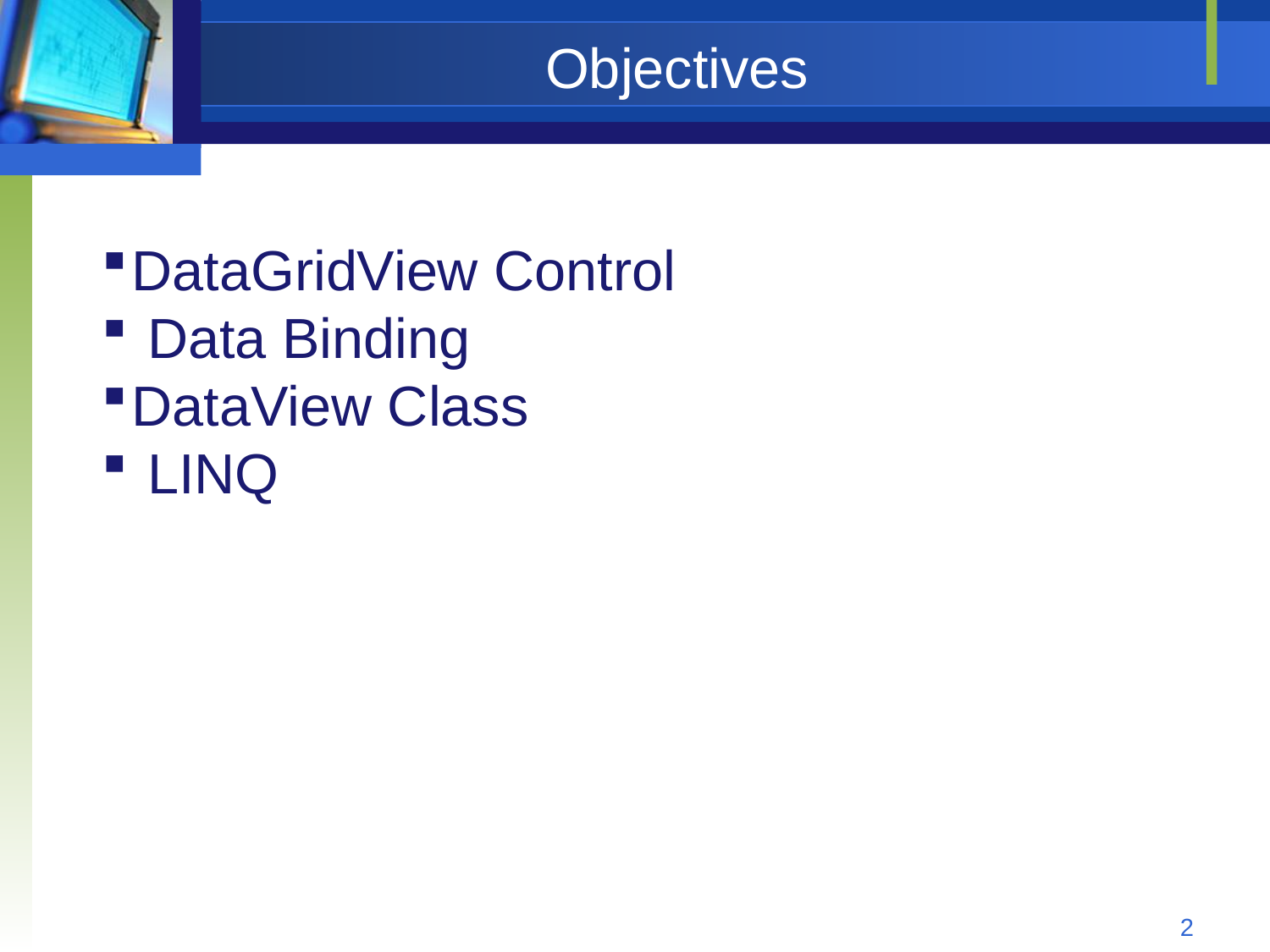

# Objectives
DataGridView Control
 Data Binding
DataView Class
 LINQ
2